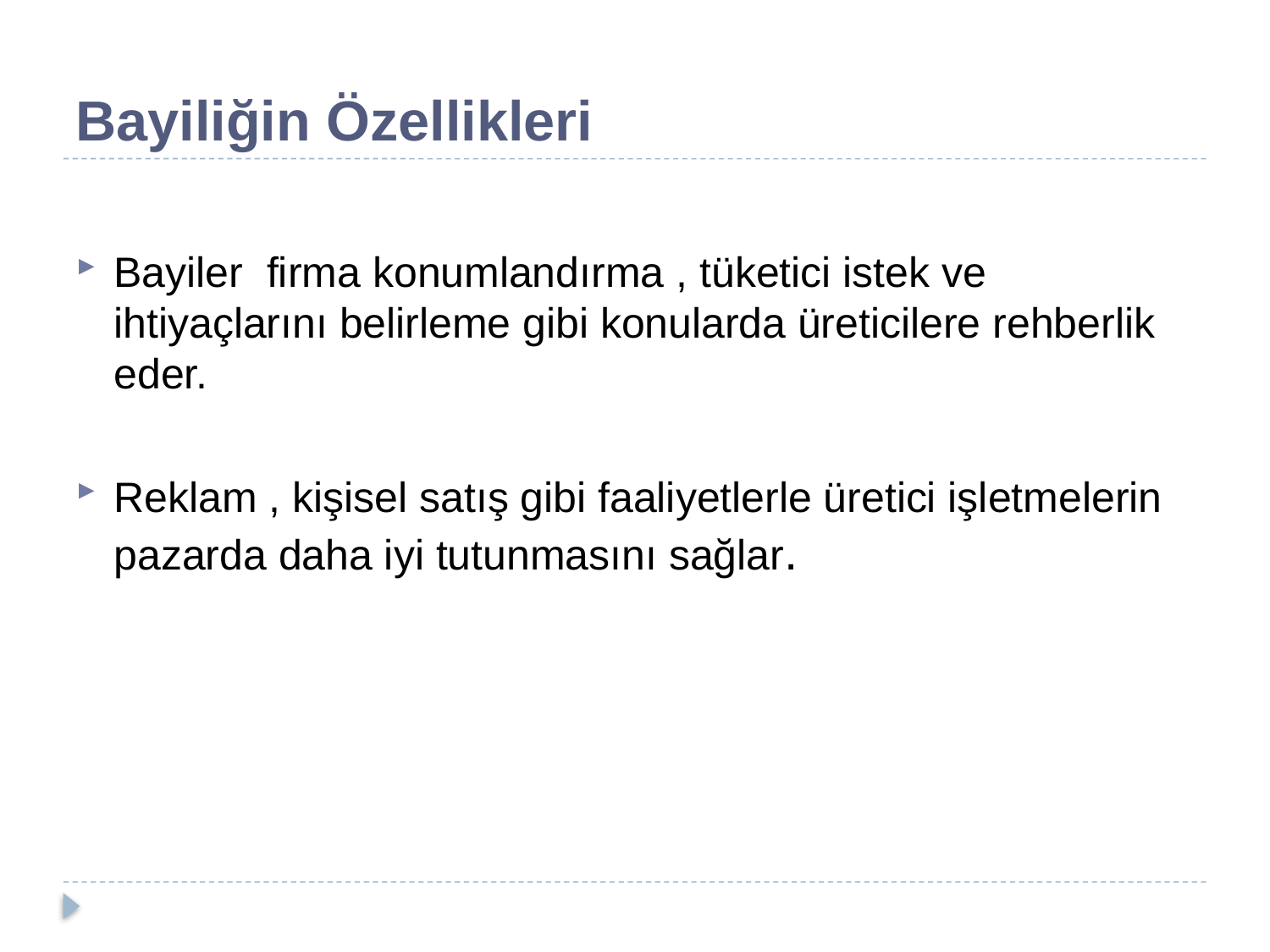

# Bayiliğin Özellikleri

Bayiler  firma konumlandırma , tüketici istek ve ihtiyaçlarını belirleme gibi konularda üreticilere rehberlik eder.

Reklam , kişisel satış gibi faaliyetlerle üretici işletmelerin pazarda daha iyi tutunmasını sağlar.